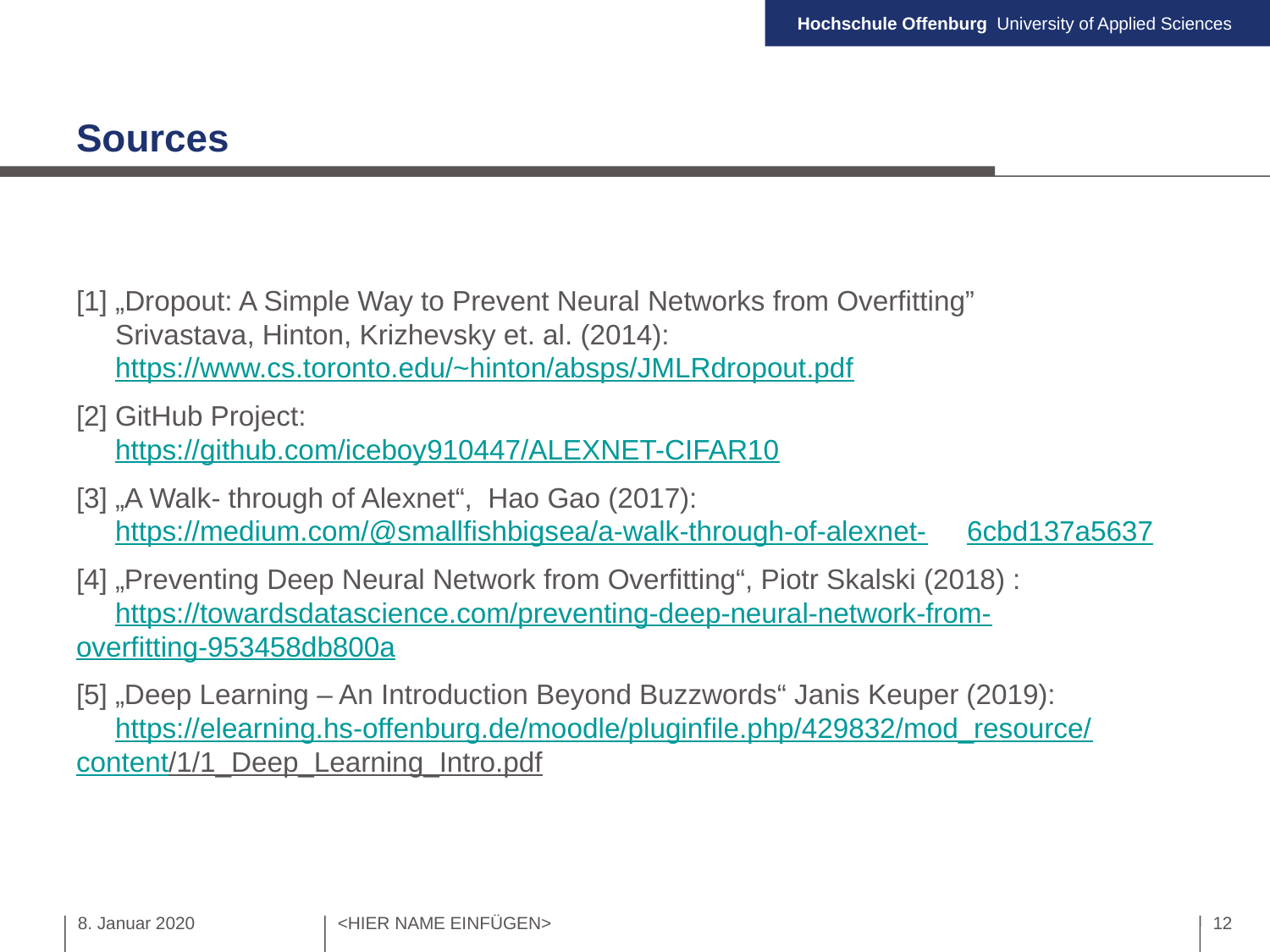

# Sources
[1] „Dropout: A Simple Way to Prevent Neural Networks from Overﬁtting”
     Srivastava, Hinton, Krizhevsky et. al. (2014):
     https://www.cs.toronto.edu/~hinton/absps/JMLRdropout.pdf
[2] GitHub Project:
     https://github.com/iceboy910447/ALEXNET-CIFAR10
[3] „A Walk- through of Alexnet“,  Hao Gao (2017):
     https://medium.com/@smallfishbigsea/a-walk-through-of-alexnet-
     6cbd137a5637
[4] „Preventing Deep Neural Network from Overfitting“, Piotr Skalski (2018) :
     https://towardsdatascience.com/preventing-deep-neural-network-from-
     overfitting-953458db800a
[5] „Deep Learning – An Introduction Beyond Buzzwords“ Janis Keuper (2019):
     https://elearning.hs-offenburg.de/moodle/pluginfile.php/429832/mod_resource/
     content/1/1_Deep_Learning_Intro.pdf
8. Januar 2020
<HIER NAME EINFÜGEN>
12